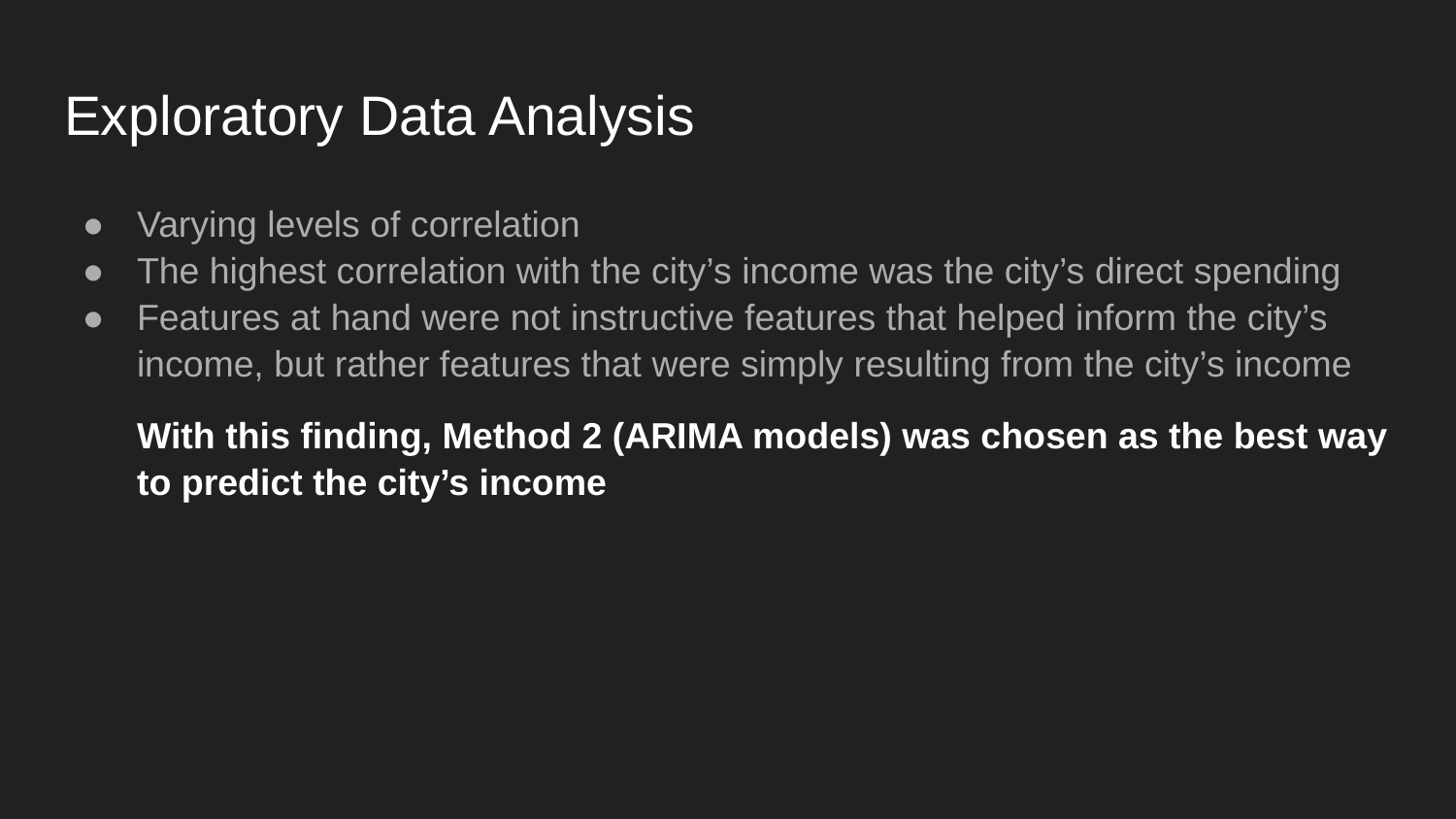

# Exploratory Data Analysis
Varying levels of correlation
The highest correlation with the city’s income was the city’s direct spending
Features at hand were not instructive features that helped inform the city’s income, but rather features that were simply resulting from the city’s income
With this finding, Method 2 (ARIMA models) was chosen as the best way to predict the city’s income